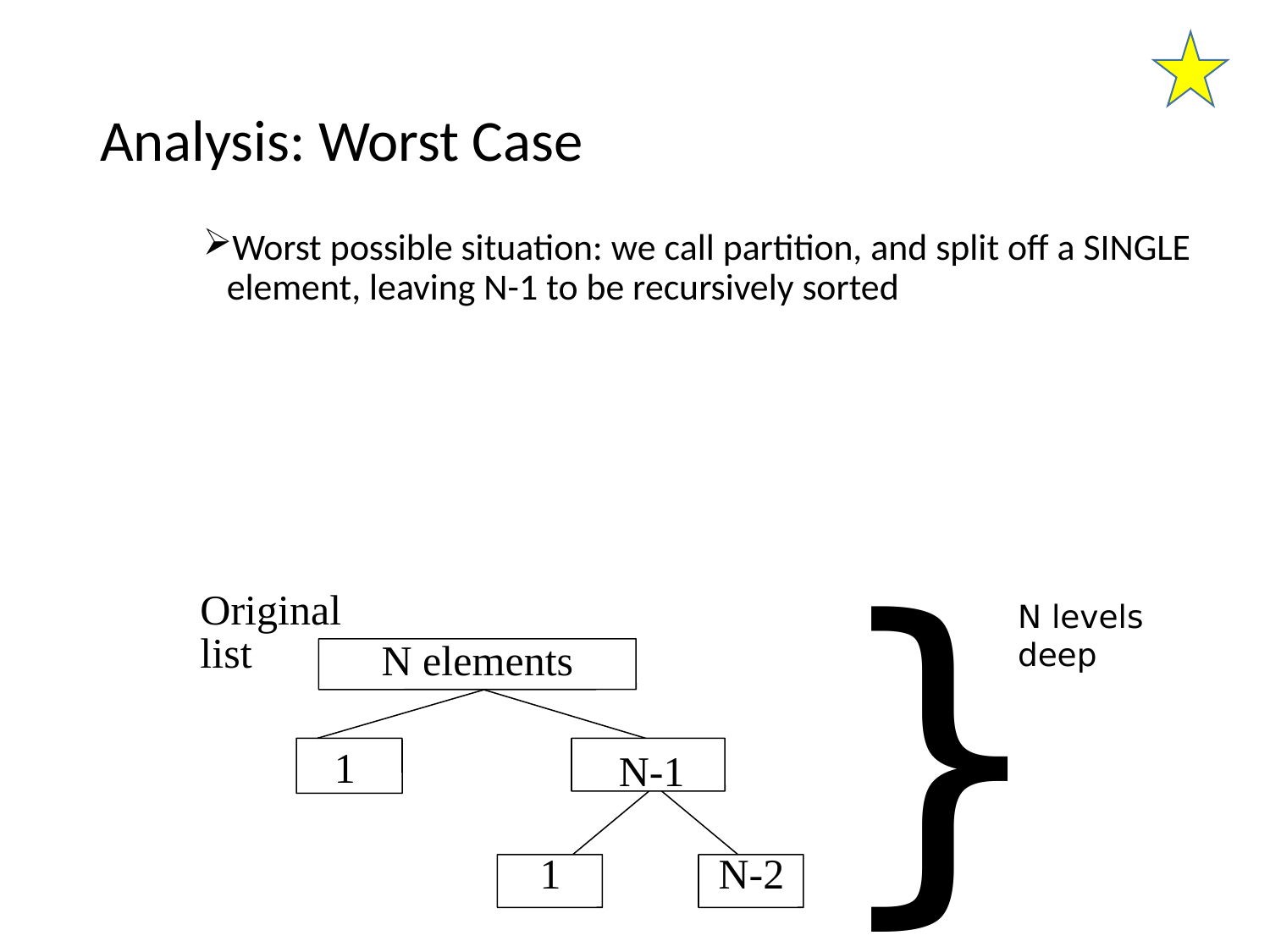

# Analysis: Worst Case
Worst possible situation: we call partition, and split off a SINGLE element, leaving N-1 to be recursively sorted
}
Original list
N levels deep

N elements

1
N-1

1

N-2